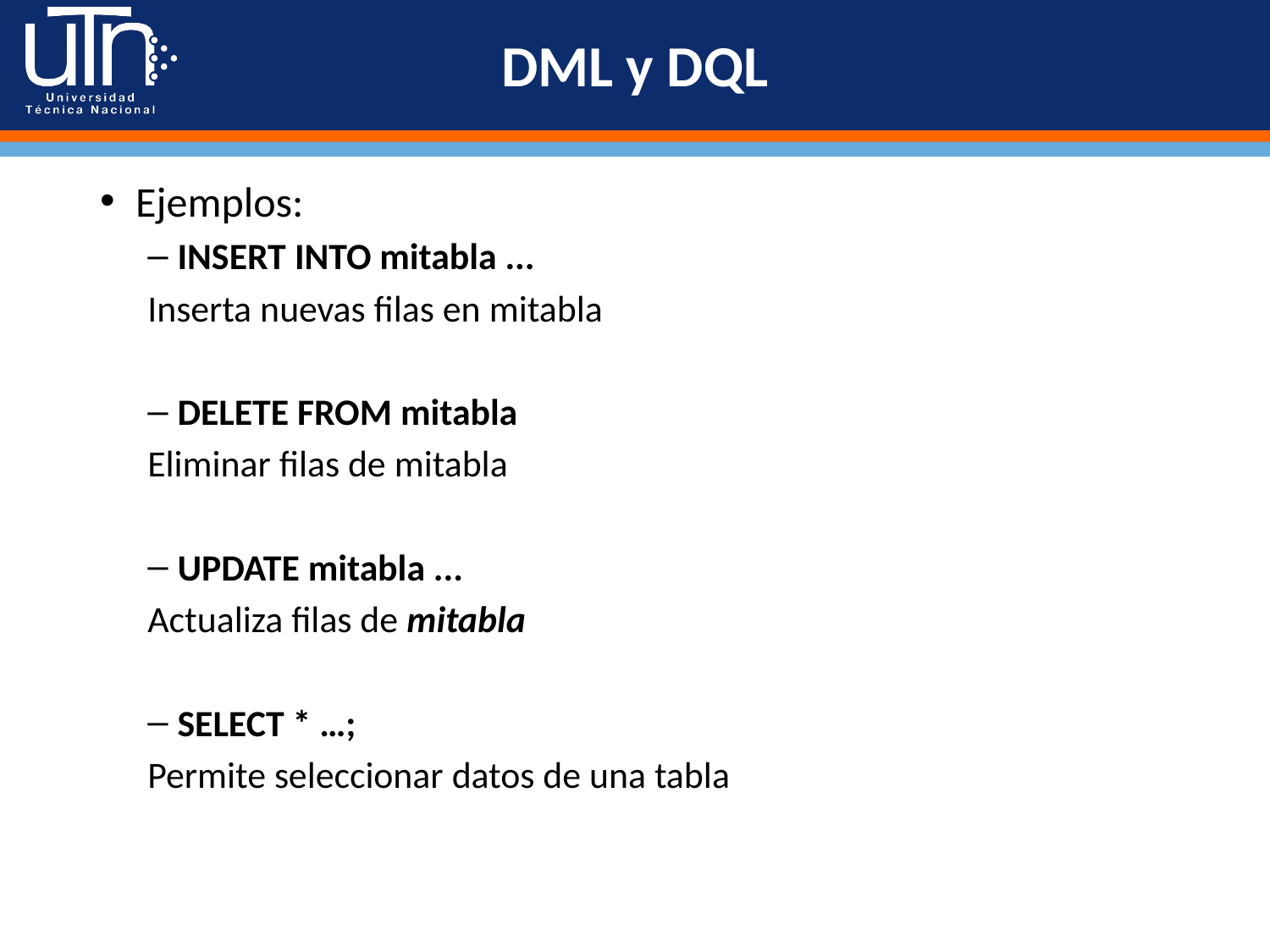

# DML y DQL
Ejemplos:
INSERT INTO mitabla ...
Inserta nuevas filas en mitabla

DELETE FROM mitabla
Eliminar filas de mitabla

UPDATE mitabla ...
Actualiza filas de mitabla

SELECT * …;
Permite seleccionar datos de una tabla